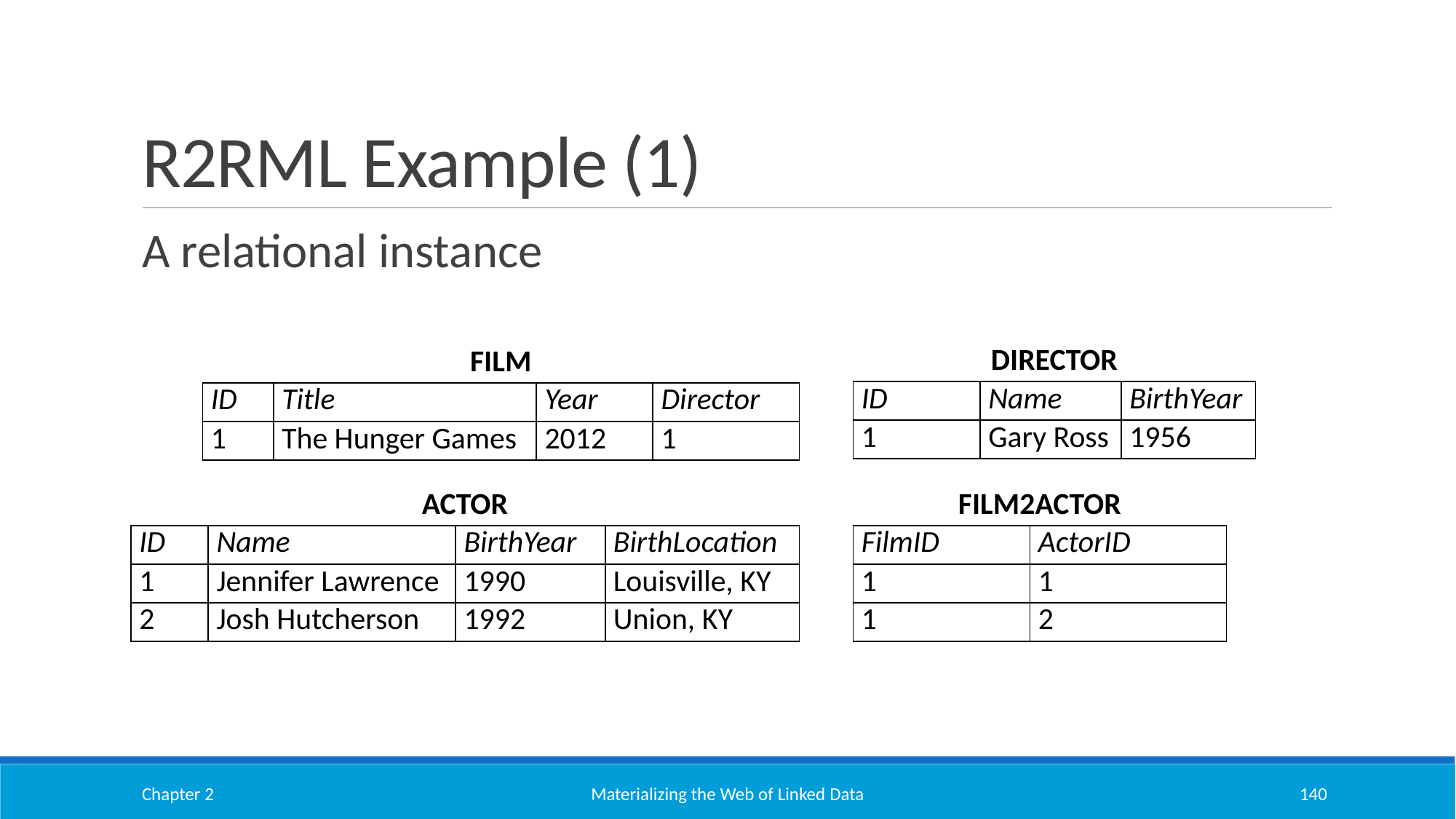

# R2RML Example (1)
A relational instance

| DIRECTOR |  |  |
| --- | --- | --- |
| ID | Name | BirthYear |
| 1 | Gary Ross | 1956 |
| FILM |  |  |  |
| --- | --- | --- | --- |
| ID | Title | Year | Director |
| 1 | The Hunger Games | 2012 | 1 |
| ACTOR |  |  |  |
| --- | --- | --- | --- |
| ID | Name | BirthYear | BirthLocation |
| 1 | Jennifer Lawrence | 1990 | Louisville, KY |
| 2 | Josh Hutcherson | 1992 | Union, KY |
| FILM2ACTOR |  |
| --- | --- |
| FilmID | ActorID |
| 1 | 1 |
| 1 | 2 |
Chapter 2
Materializing the Web of Linked Data
140